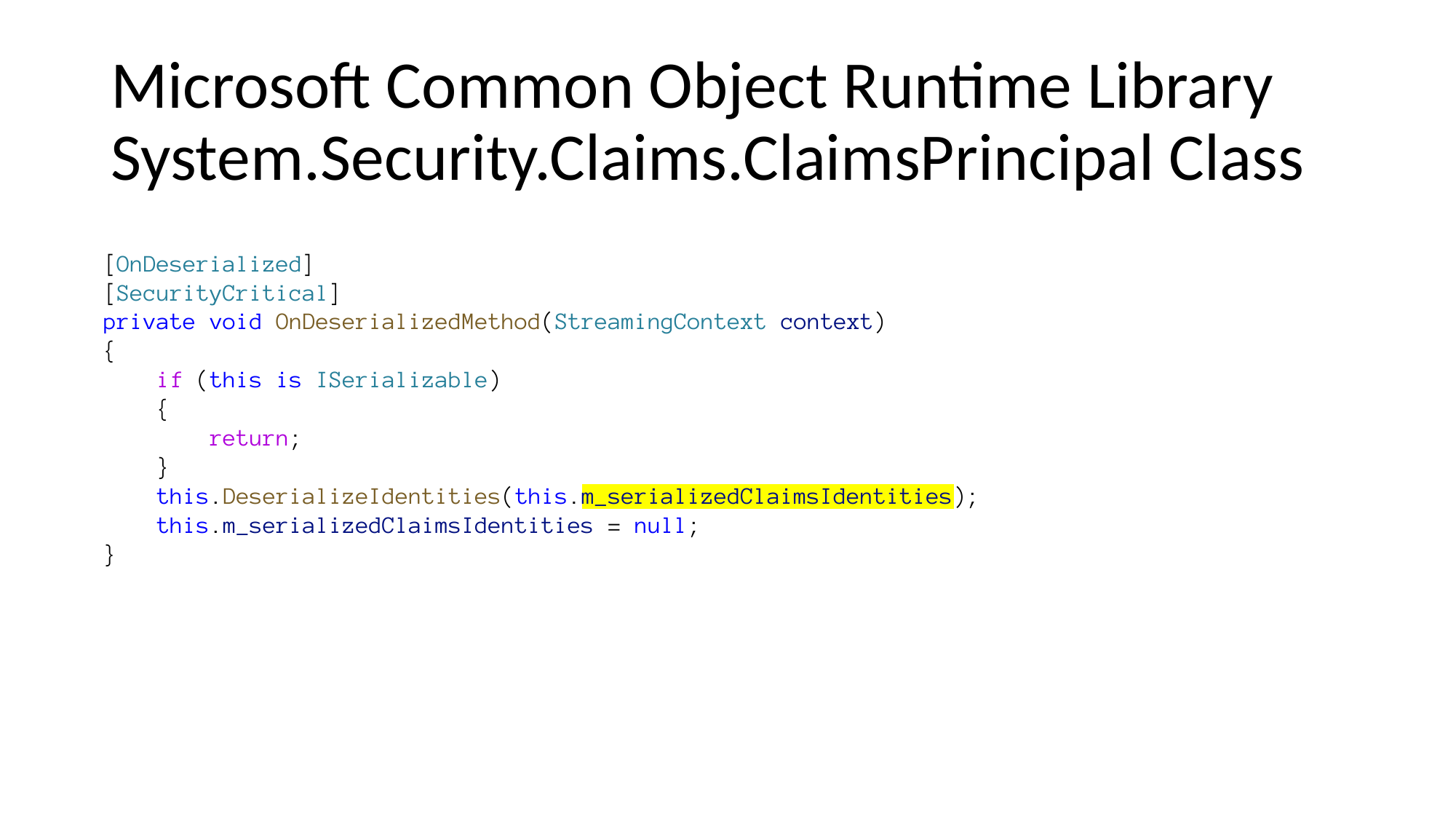

# Microsoft Common Object Runtime Library System.Security.Claims.ClaimsPrincipal Class
[OnDeserialized]
[SecurityCritical]
private void OnDeserializedMethod(StreamingContext context)
{
    if (this is ISerializable)
    {
        return;
    }
    this.DeserializeIdentities(this.m_serializedClaimsIdentities);
    this.m_serializedClaimsIdentities = null;
}